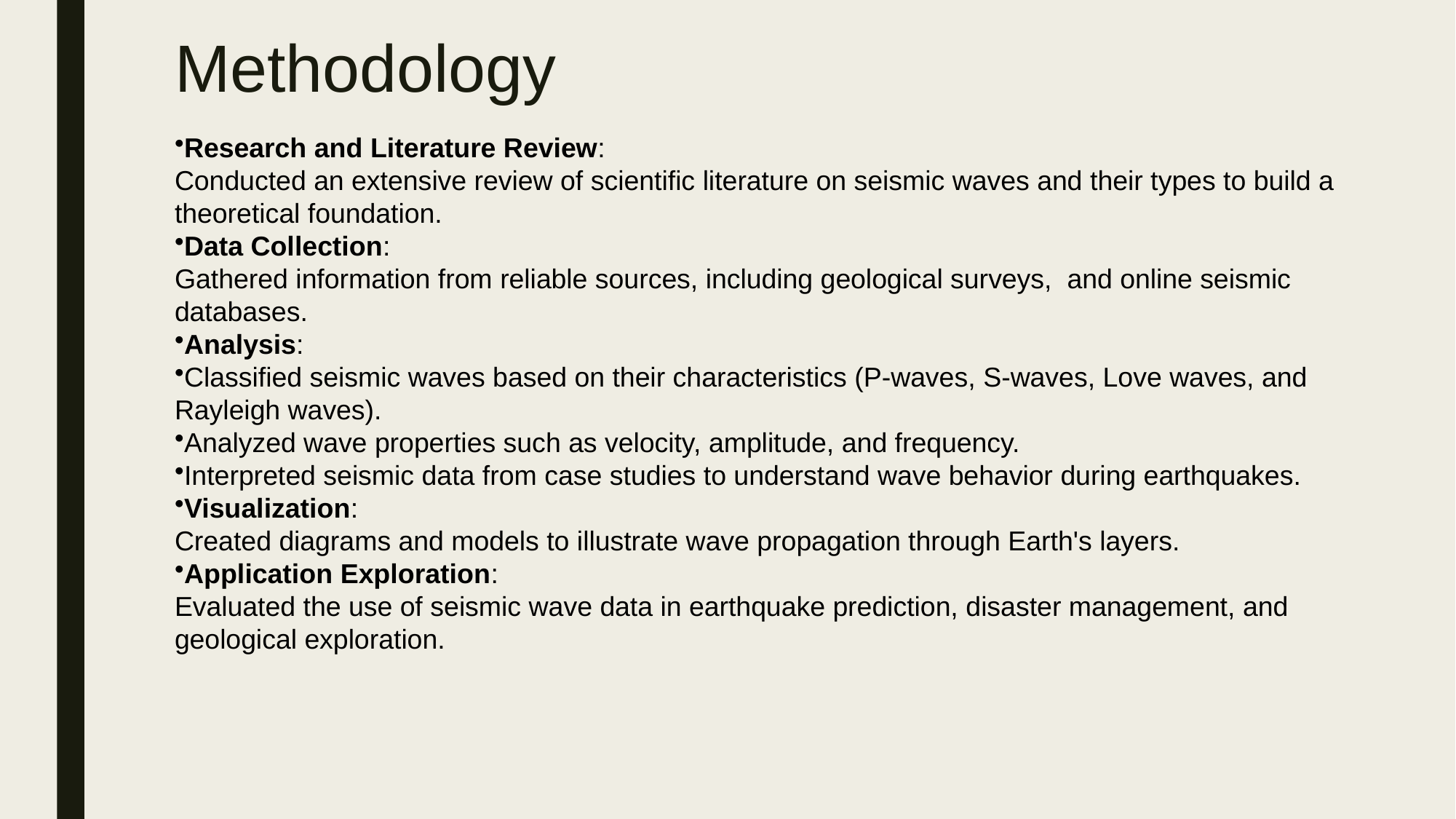

# Methodology
Research and Literature Review:
Conducted an extensive review of scientific literature on seismic waves and their types to build a theoretical foundation.
Data Collection:
Gathered information from reliable sources, including geological surveys,  and online seismic databases.
Analysis:
Classified seismic waves based on their characteristics (P-waves, S-waves, Love waves, and Rayleigh waves).
Analyzed wave properties such as velocity, amplitude, and frequency.
Interpreted seismic data from case studies to understand wave behavior during earthquakes.
Visualization:
Created diagrams and models to illustrate wave propagation through Earth's layers.
Application Exploration:
Evaluated the use of seismic wave data in earthquake prediction, disaster management, and geological exploration.